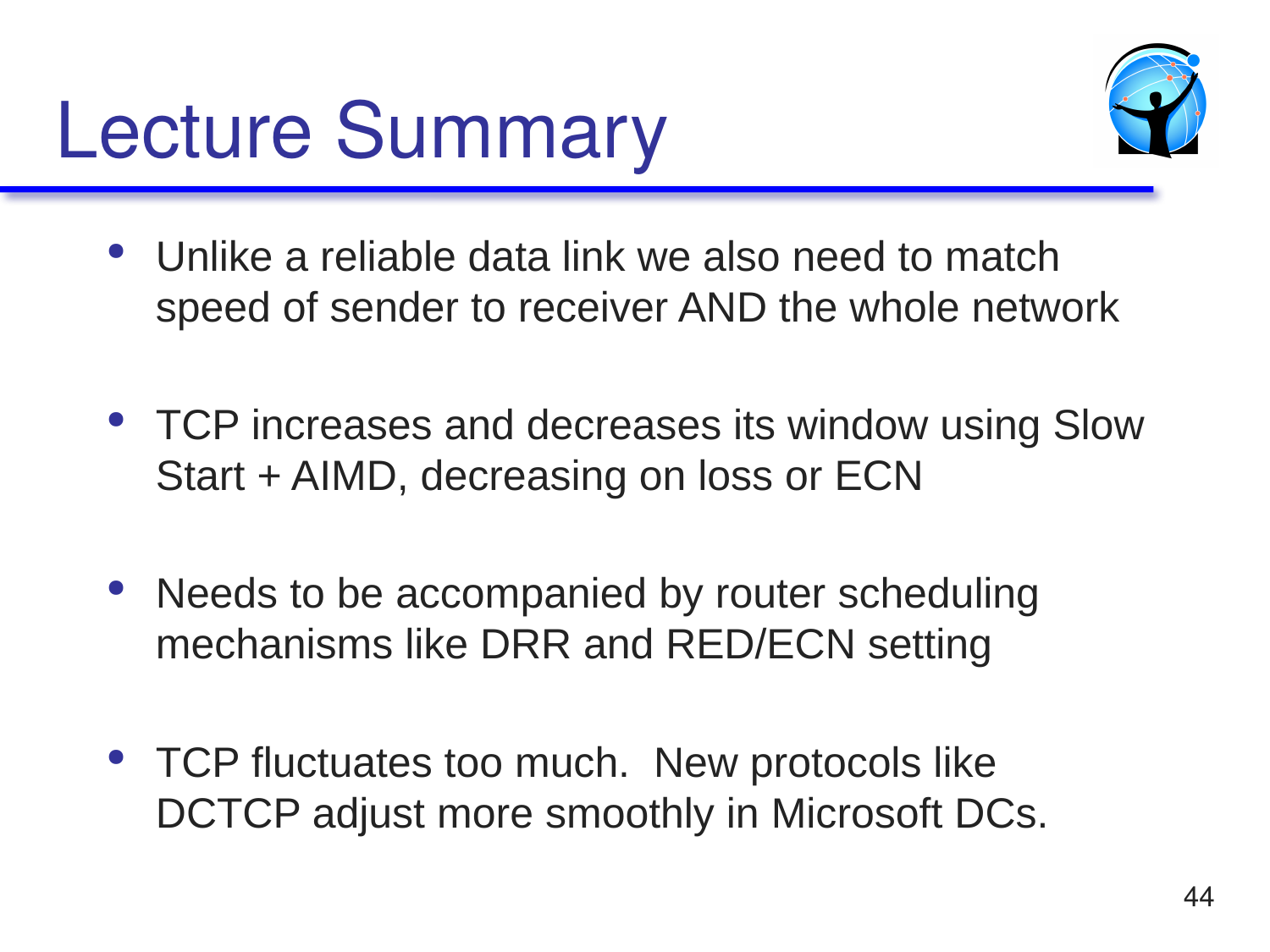

# Lecture Summary
Unlike a reliable data link we also need to match speed of sender to receiver AND the whole network

TCP increases and decreases its window using Slow Start + AIMD, decreasing on loss or ECN

Needs to be accompanied by router scheduling mechanisms like DRR and RED/ECN setting

TCP fluctuates too much.  New protocols like DCTCP adjust more smoothly in Microsoft DCs.

44